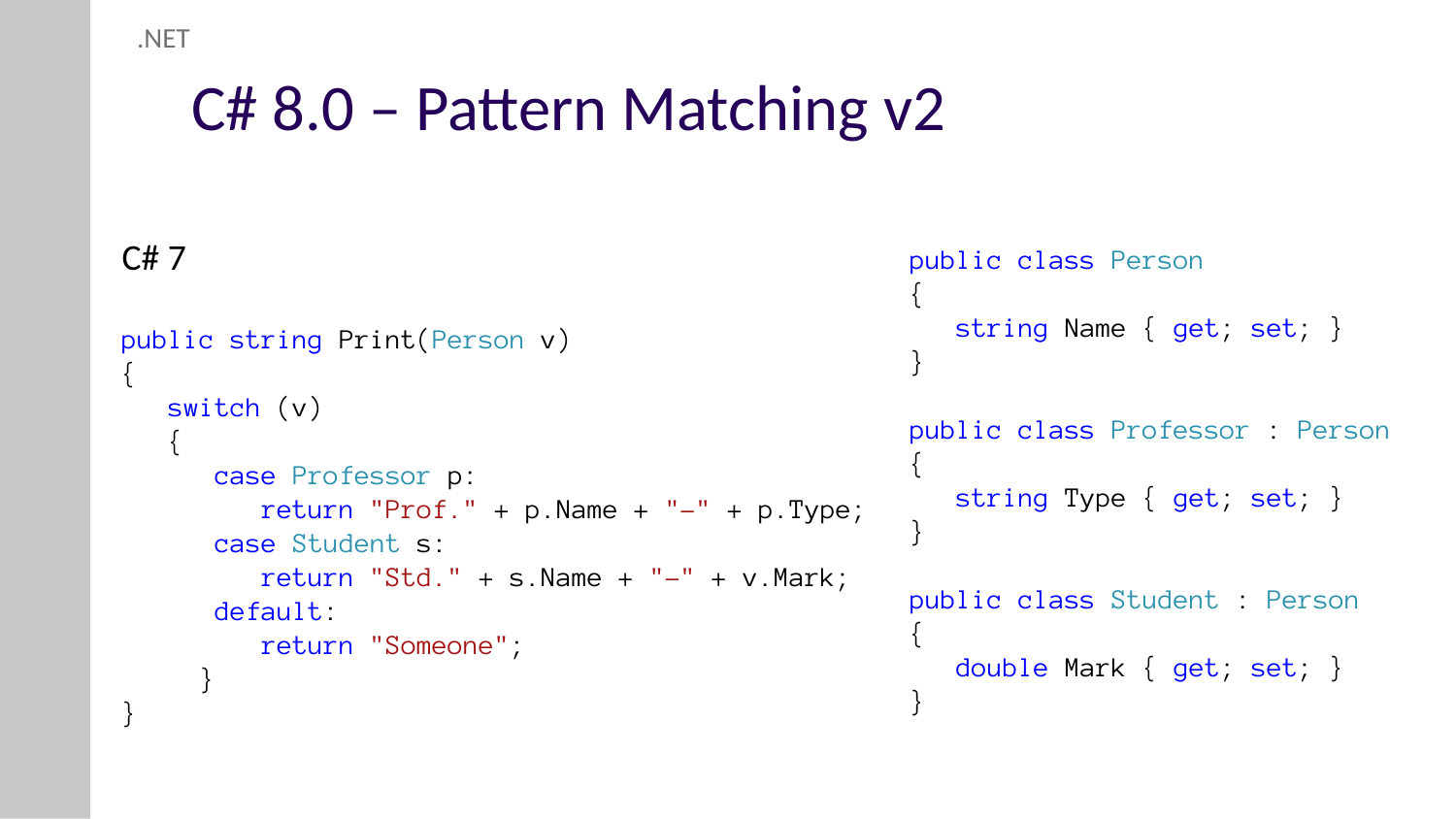

.NET
# C# 8.0 – Pattern Matching v2
C# 7

public string Print(Person v)
{
   switch (v)
   {
      case Professor p:
         return "Prof." + p.Name + "-" + p.Type;
      case Student s:
         return "Std." + s.Name + "-" + v.Mark;
      default:
         return "Someone";
     }
}
public class Person
{
   string Name { get; set; }
}

public class Professor : Person
{
   string Type { get; set; }
}

public class Student : Person
{
   double Mark { get; set; }
}